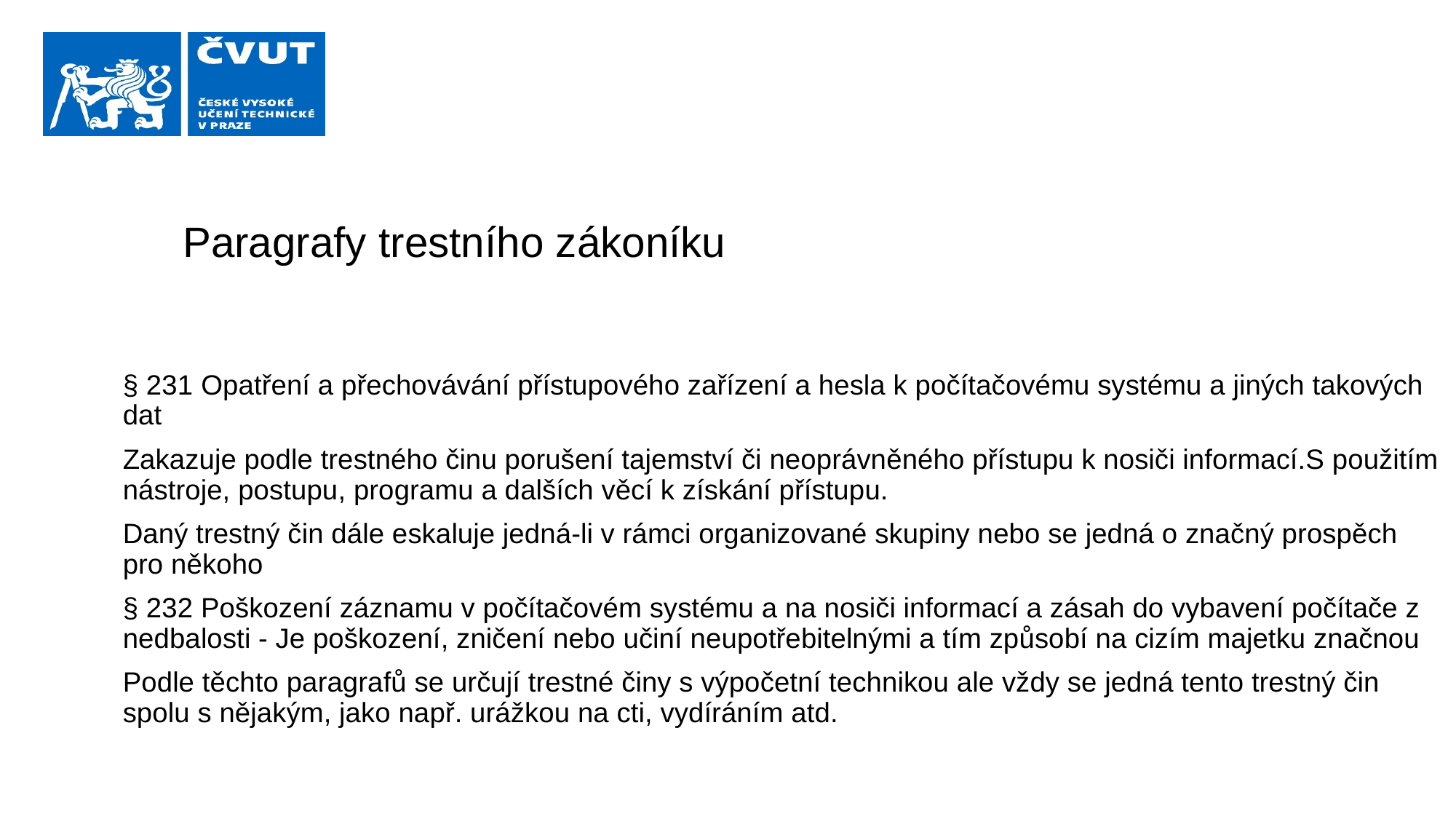

# Paragrafy trestního zákoníku
§ 231 Opatření a přechovávání přístupového zařízení a hesla k počítačovému systému a jiných takových dat
Zakazuje podle trestného činu porušení tajemství či neoprávněného přístupu k nosiči informací.S použitím nástroje, postupu, programu a dalších věcí k získání přístupu.
Daný trestný čin dále eskaluje jedná-li v rámci organizované skupiny nebo se jedná o značný prospěch pro někoho
§ 232 Poškození záznamu v počítačovém systému a na nosiči informací a zásah do vybavení počítače z nedbalosti - Je poškození, zničení nebo učiní neupotřebitelnými a tím způsobí na cizím majetku značnou
Podle těchto paragrafů se určují trestné činy s výpočetní technikou ale vždy se jedná tento trestný čin spolu s nějakým, jako např. urážkou na cti, vydíráním atd.